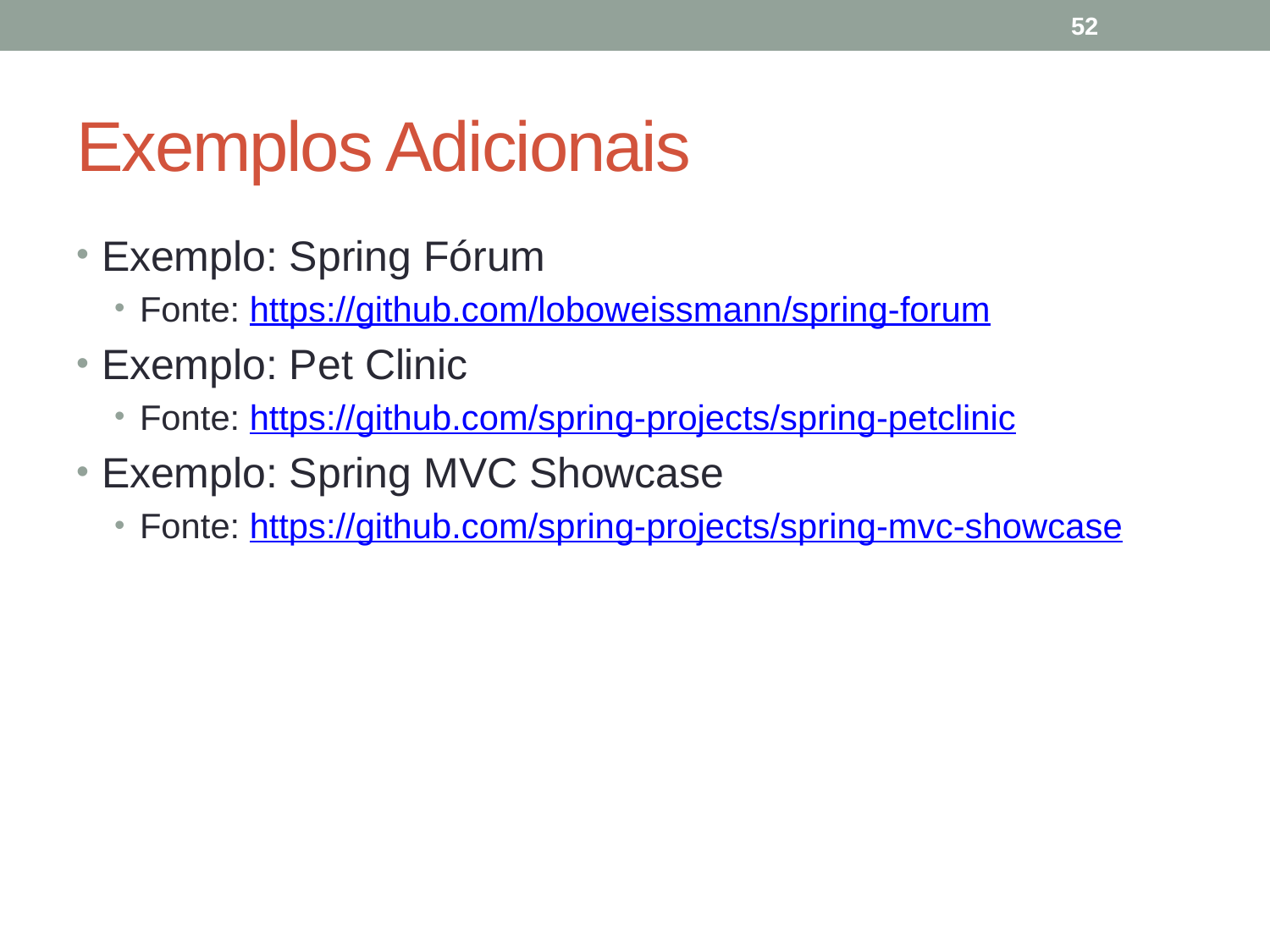

52
# Exemplos Adicionais
Exemplo: Spring Fórum
Fonte: https://github.com/loboweissmann/spring-forum
Exemplo: Pet Clinic
Fonte: https://github.com/spring-projects/spring-petclinic
Exemplo: Spring MVC Showcase
Fonte: https://github.com/spring-projects/spring-mvc-showcase